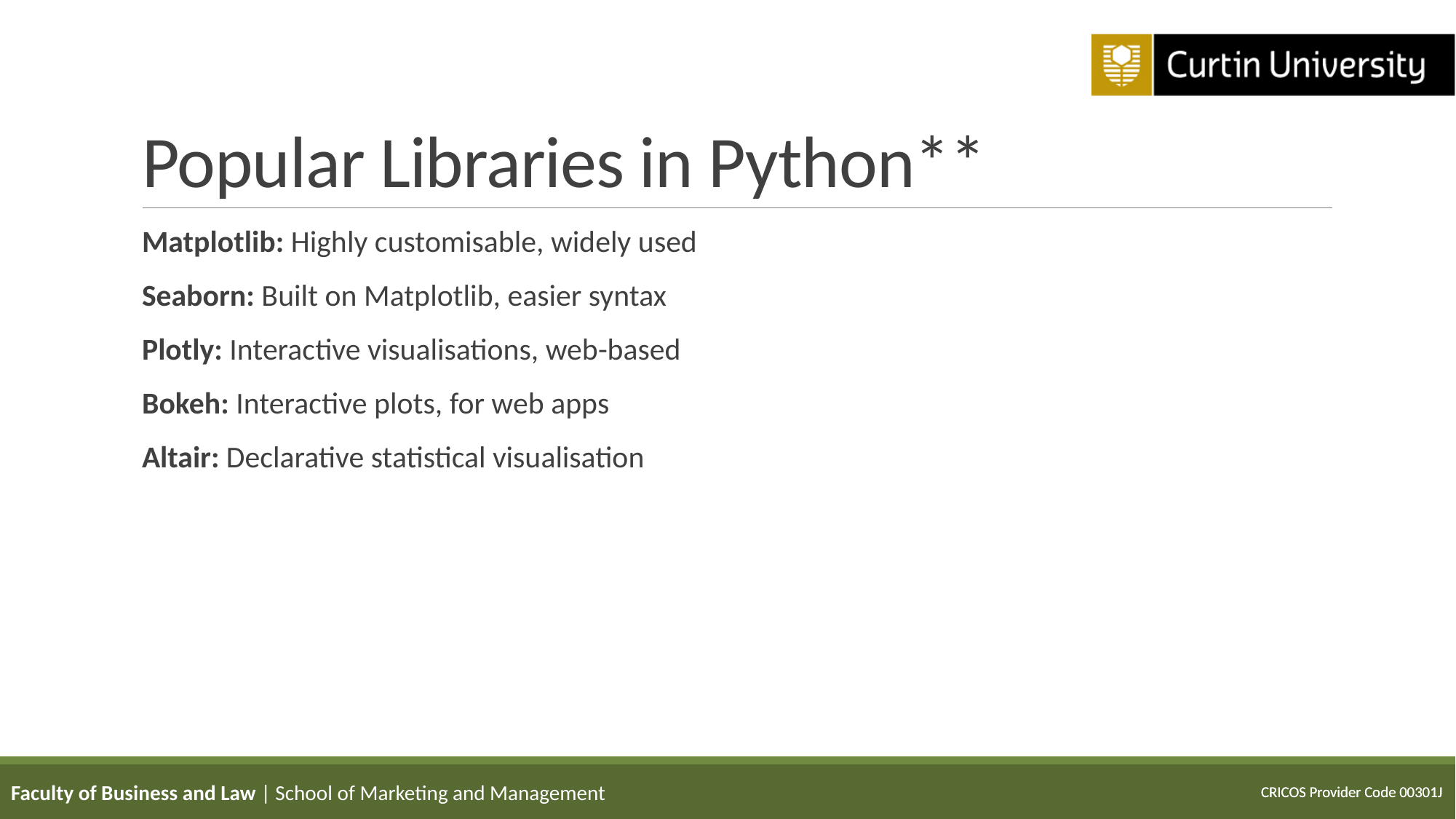

# Popular Libraries in Python**
Matplotlib: Highly customisable, widely used
Seaborn: Built on Matplotlib, easier syntax
Plotly: Interactive visualisations, web-based
Bokeh: Interactive plots, for web apps
Altair: Declarative statistical visualisation
Faculty of Business and Law | School of Marketing and Management